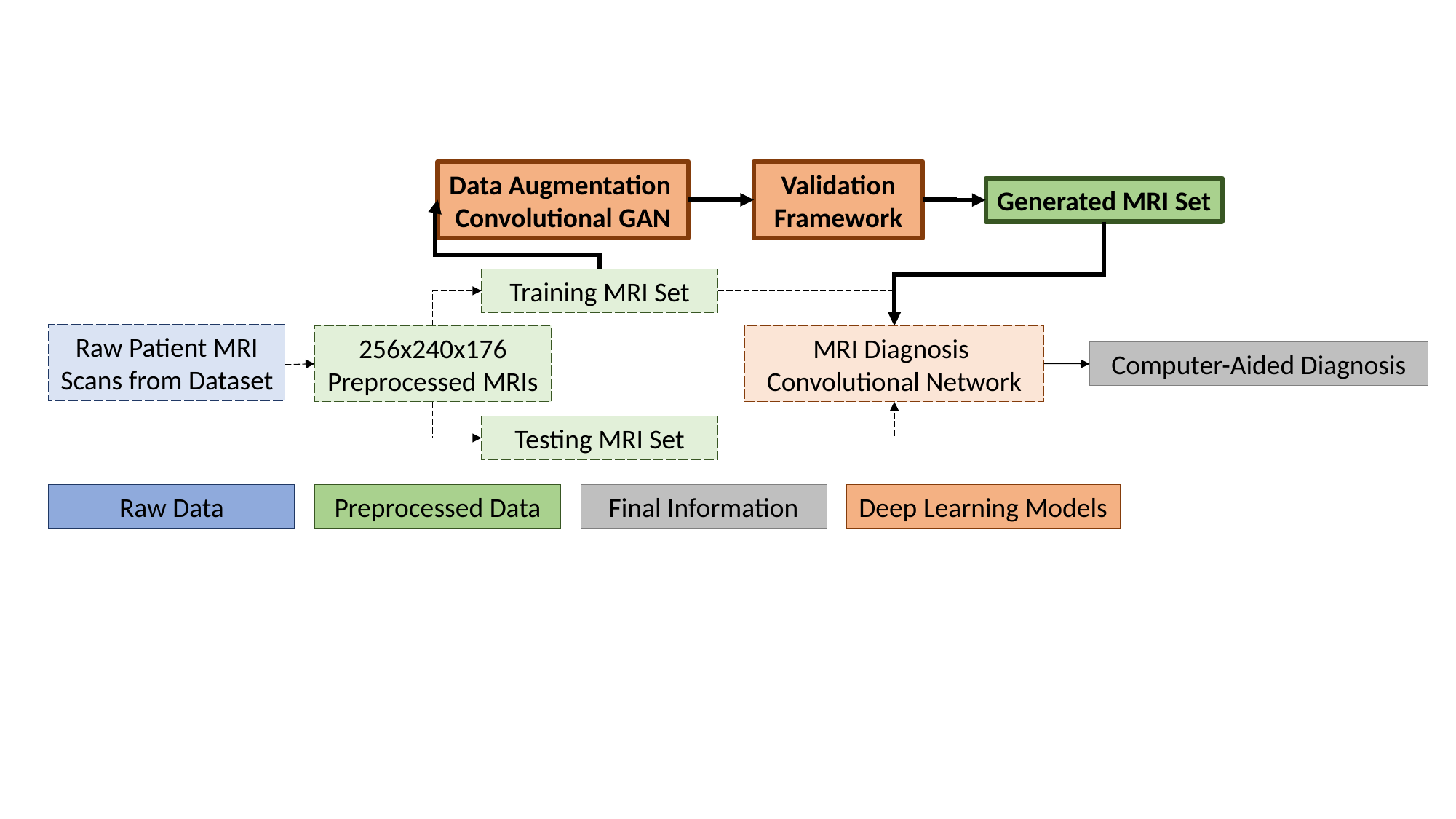

Validation Framework
Data Augmentation  Convolutional GAN
Generated MRI Set
Training MRI Set
Raw Patient MRI Scans from Dataset
MRI Diagnosis
Convolutional Network
256x240x176 Preprocessed MRIs
Computer-Aided Diagnosis
Testing MRI Set
Deep Learning Models
Raw Data
Preprocessed Data
Final Information